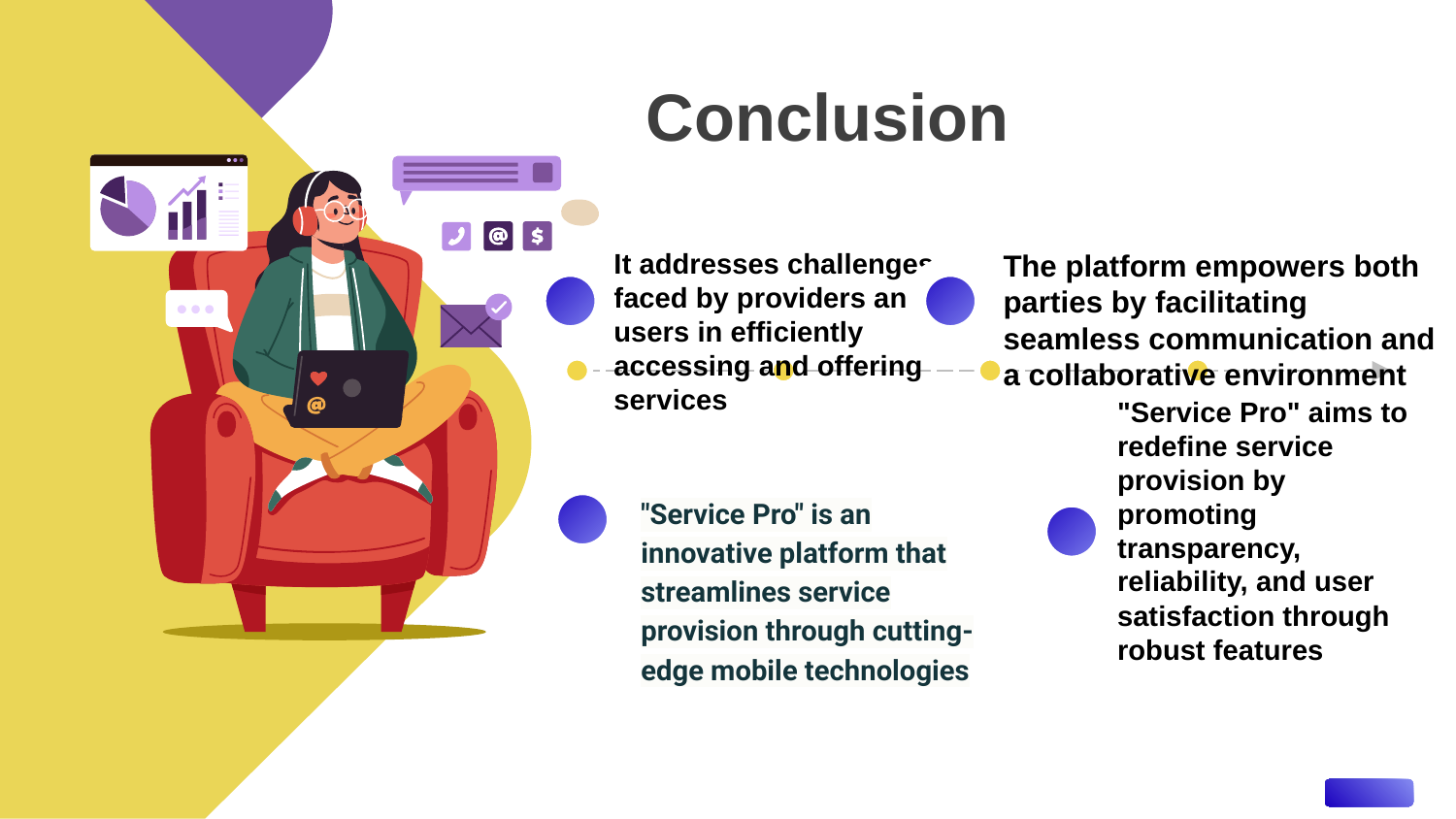

# Conclusion

It addresses challenges faced by providers and users in efficiently accessing and offering services
The platform empowers both parties by facilitating seamless communication and a collaborative environment

"Service Pro" is an innovative platform that streamlines service provision through cutting-edge mobile technologies

"Service Pro" aims to redefine service provision by promoting transparency, reliability, and user satisfaction through robust features